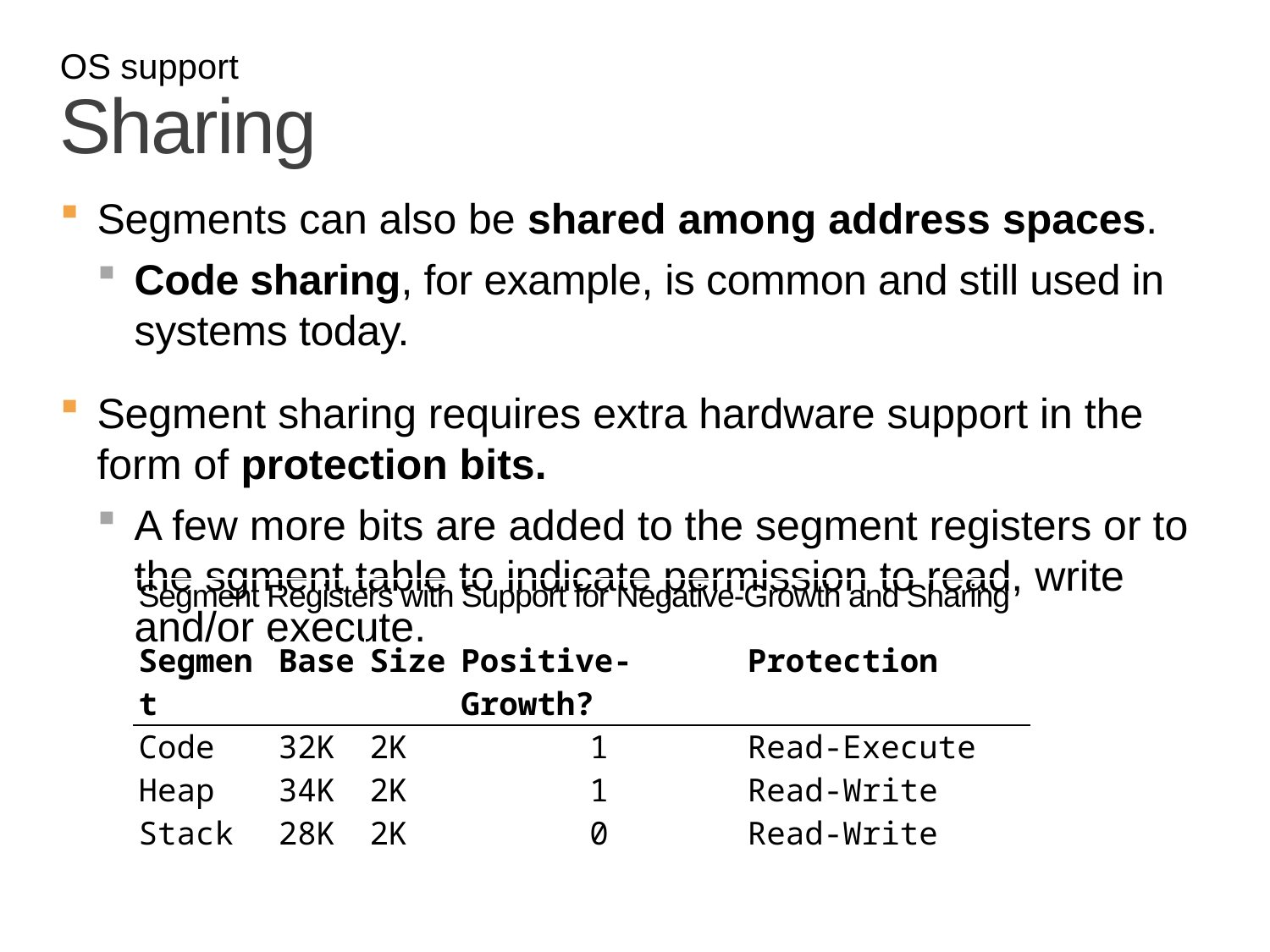

OS support
# Sharing
Segments can also be shared among address spaces.
Code sharing, for example, is common and still used in systems today.
Segment sharing requires extra hardware support in the form of protection bits.
A few more bits are added to the segment registers or to the sgment table to indicate permission to read, write and/or execute.

| Segment Registers with Support for Negative-Growth and Sharing |  |  |  |  |
| --- | --- | --- | --- | --- |
| Segment | Base | Size | Positive-Growth? | Protection |
| Code | 32K | 2K | 1 | Read-Execute |
| Heap | 34K | 2K | 1 | Read-Write |
| Stack | 28K | 2K | 0 | Read-Write |